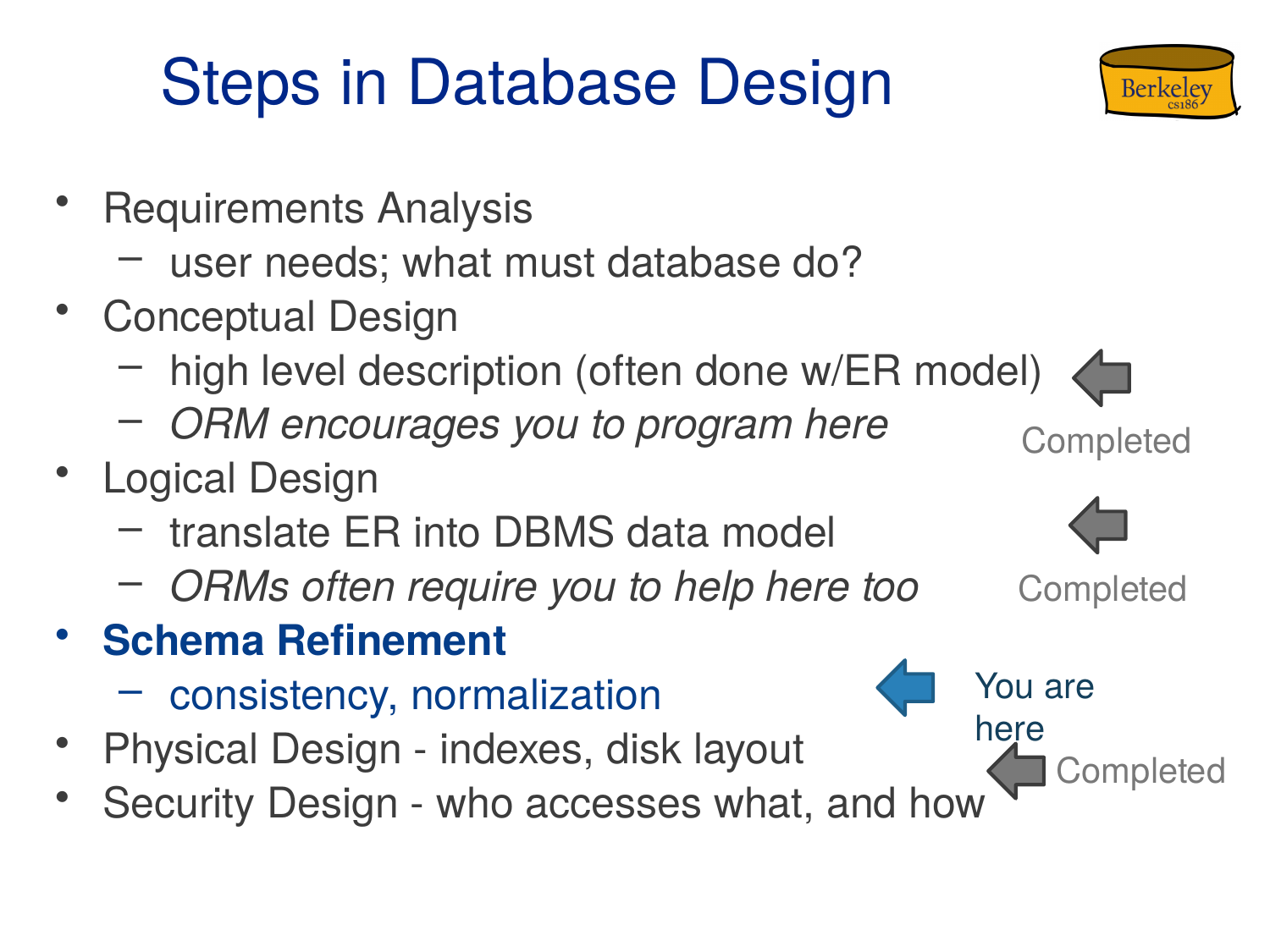

# Steps in Database Design
Requirements Analysis
 user needs; what must database do?
Conceptual Design
 high level description (often done w/ER model)
 ORM encourages you to program here
Logical Design
 translate ER into DBMS data model
 ORMs often require you to help here too
Schema Refinement
 consistency, normalization
Physical Design - indexes, disk layout
Security Design - who accesses what, and how

Completed

Completed
You are here

Completed